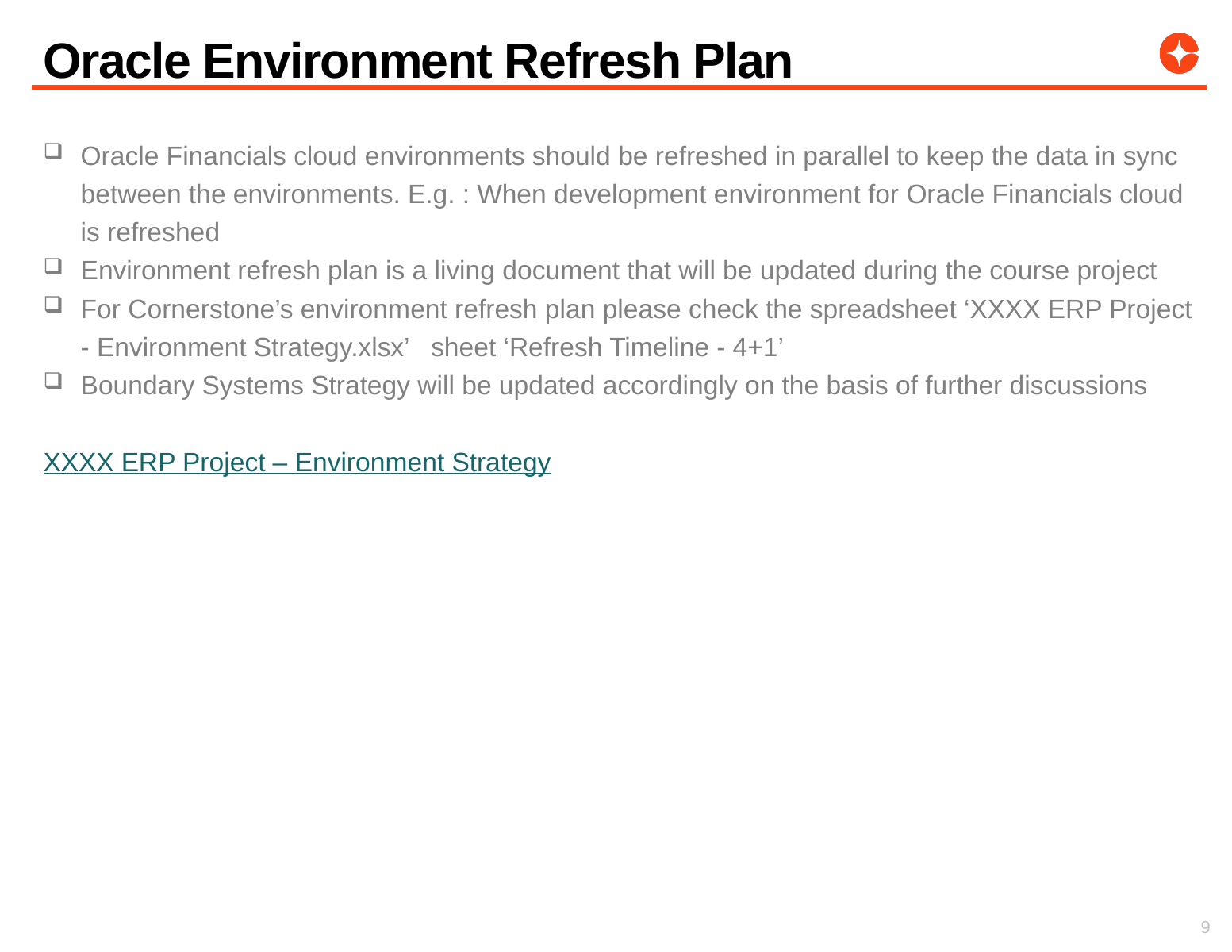

# Oracle Environment Refresh Plan
Oracle Financials cloud environments should be refreshed in parallel to keep the data in sync between the environments. E.g. : When development environment for Oracle Financials cloud is refreshed
Environment refresh plan is a living document that will be updated during the course project
For Cornerstone’s environment refresh plan please check the spreadsheet ‘XXXX ERP Project - Environment Strategy.xlsx’   sheet ‘Refresh Timeline - 4+1’
Boundary Systems Strategy will be updated accordingly on the basis of further discussions

XXXX ERP Project – Environment Strategy
9